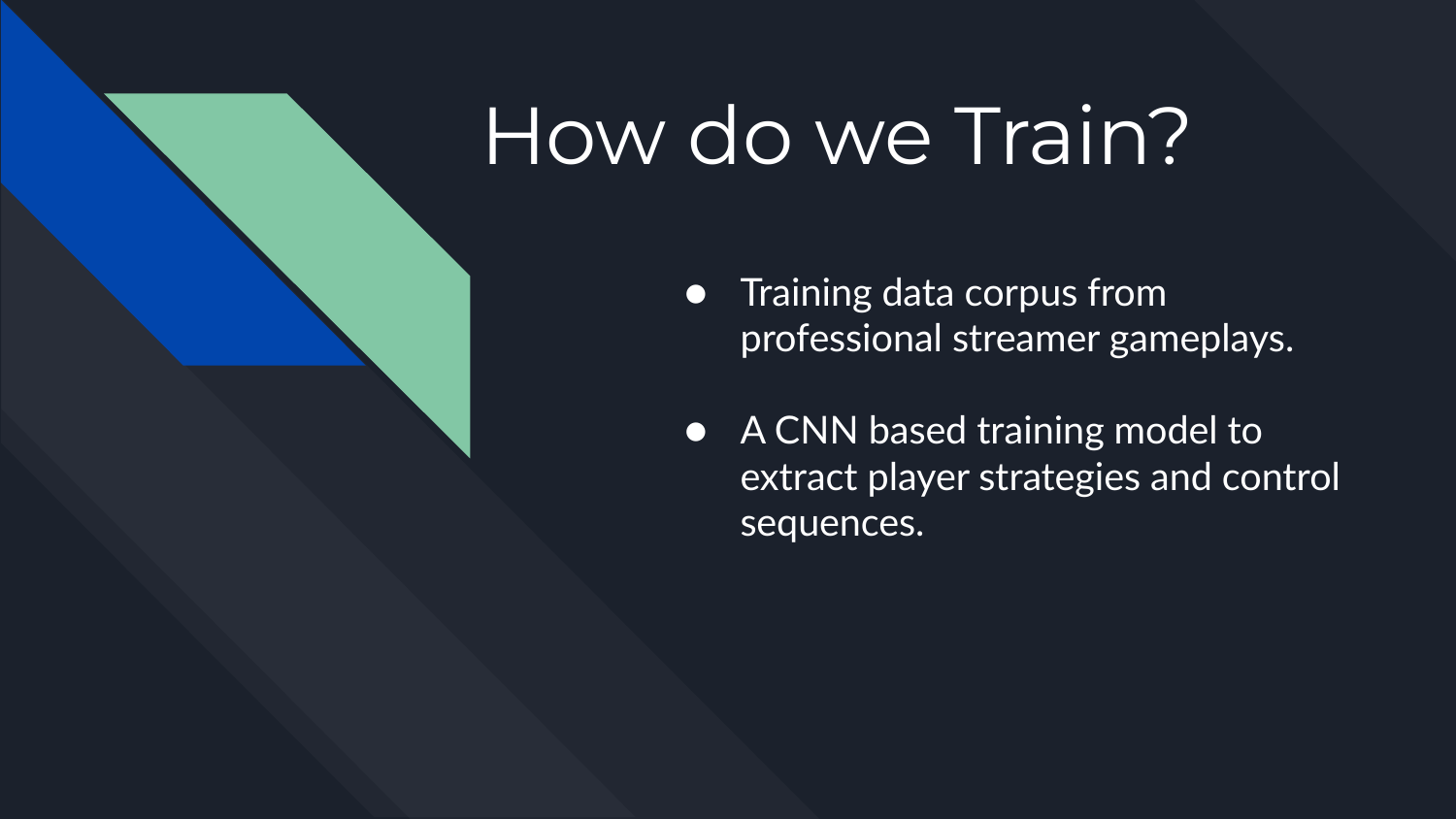

# How do we Train?
Training data corpus from professional streamer gameplays.

A CNN based training model to extract player strategies and control sequences.